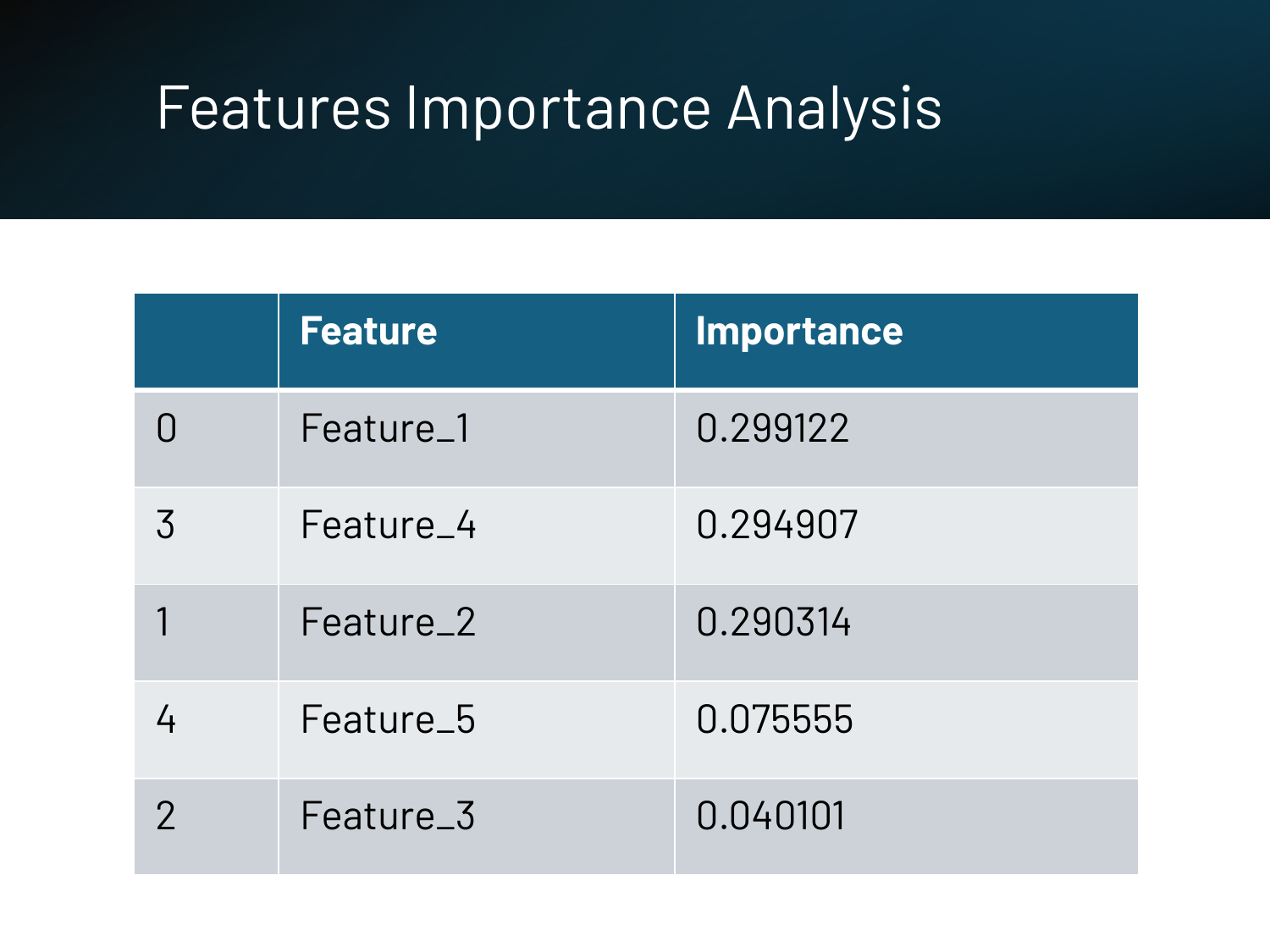

# Features Importance Analysis
|  | Feature | Importance |
| --- | --- | --- |
| 0 | Feature\_1 | 0.299122 |
| 3 | Feature\_4 | 0.294907 |
| 1 | Feature\_2 | 0.290314 |
| 4 | Feature\_5 | 0.075555 |
| 2 | Feature\_3 | 0.040101 |